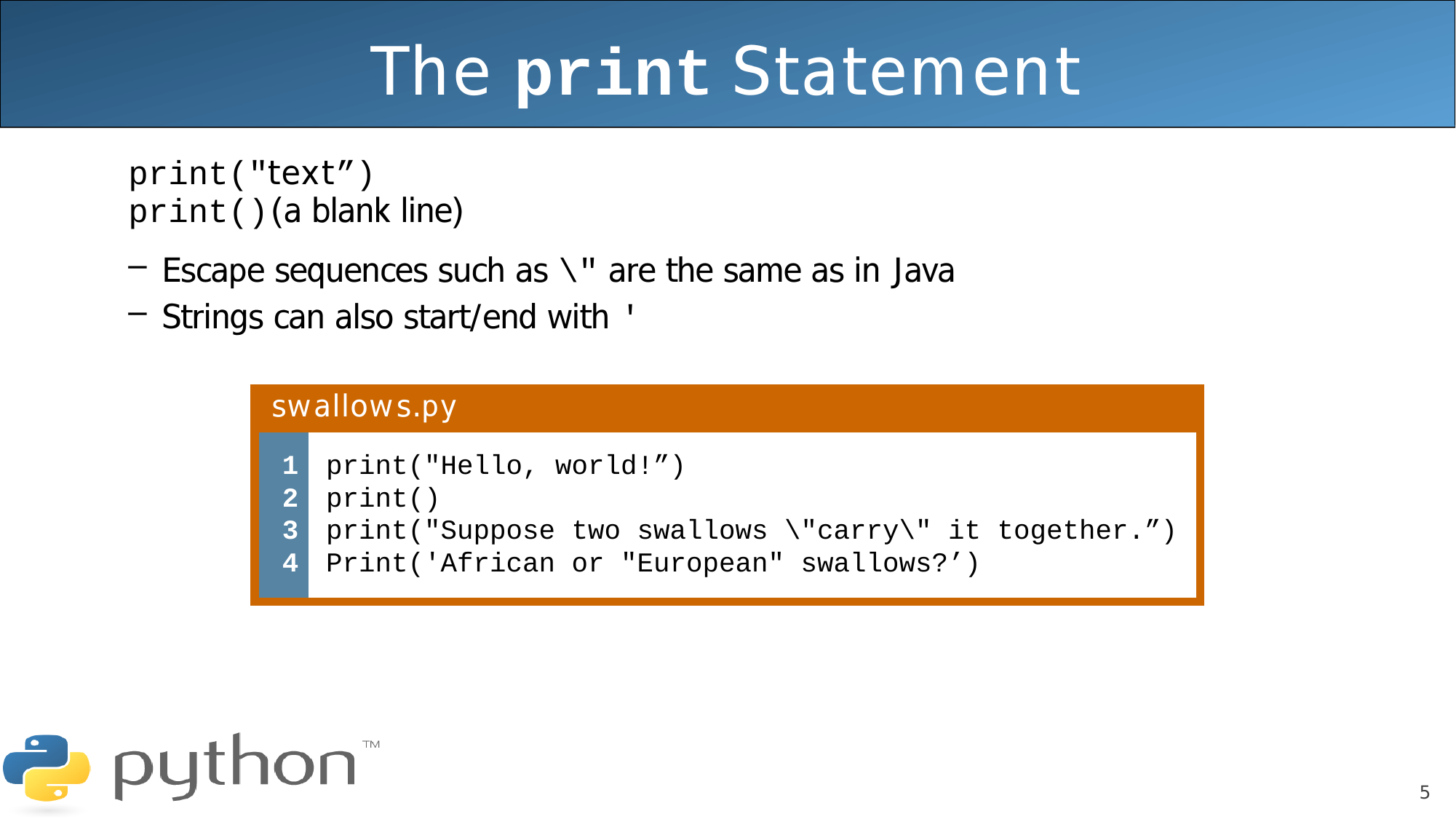

The print Statement
print("text”)
print()	(a blank line)

Escape sequences such as \" are the same as in Java
Strings can also start/end with '
| swallows.py |  |
| --- | --- |
| 1 2 3 4 | print("Hello, world!”) print() print("Suppose two swallows \"carry\" it together.”) Print('African or "European" swallows?’) |